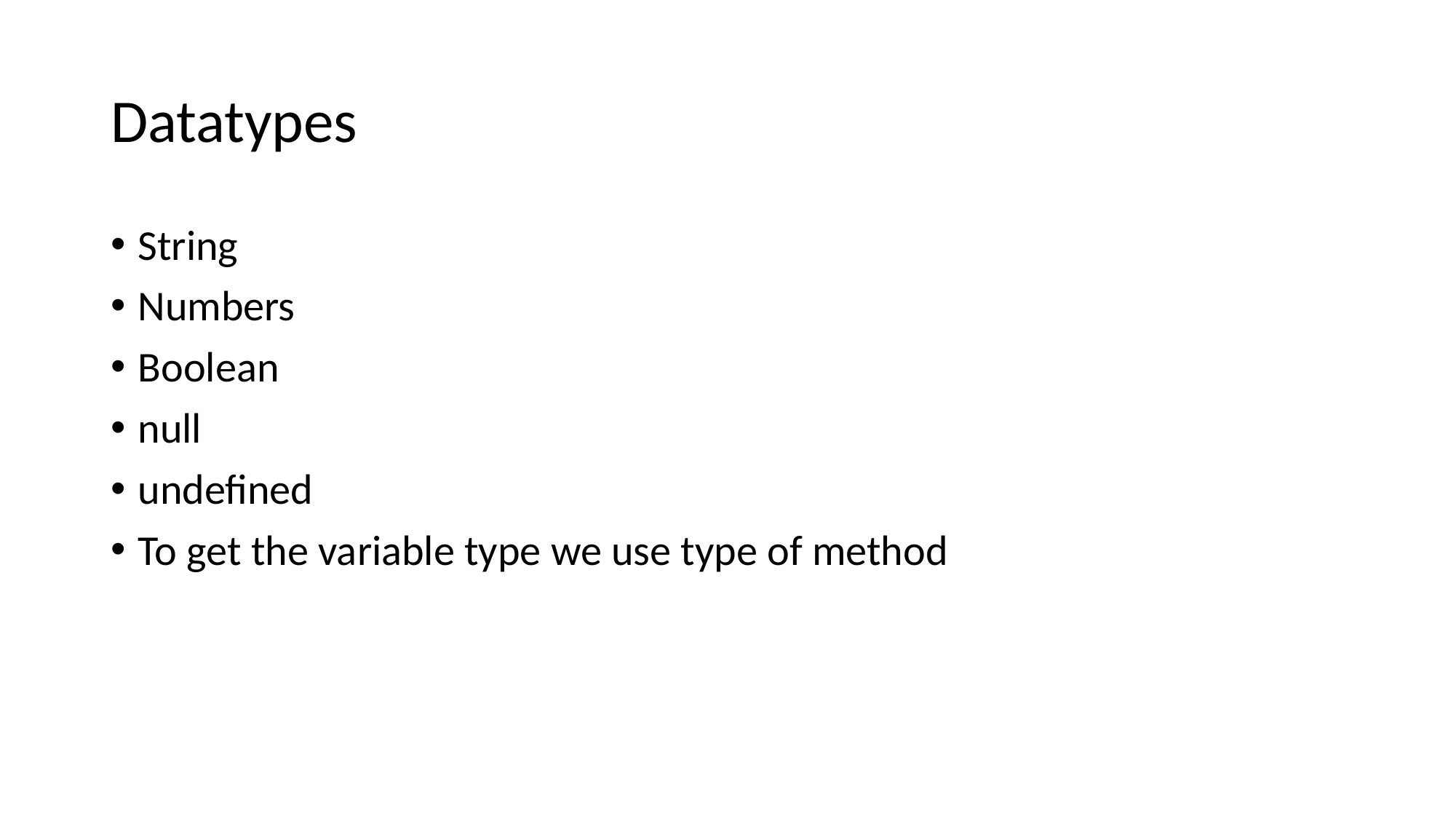

Datatypes
String
Numbers
Boolean
null
undefined
To get the variable type we use type of method